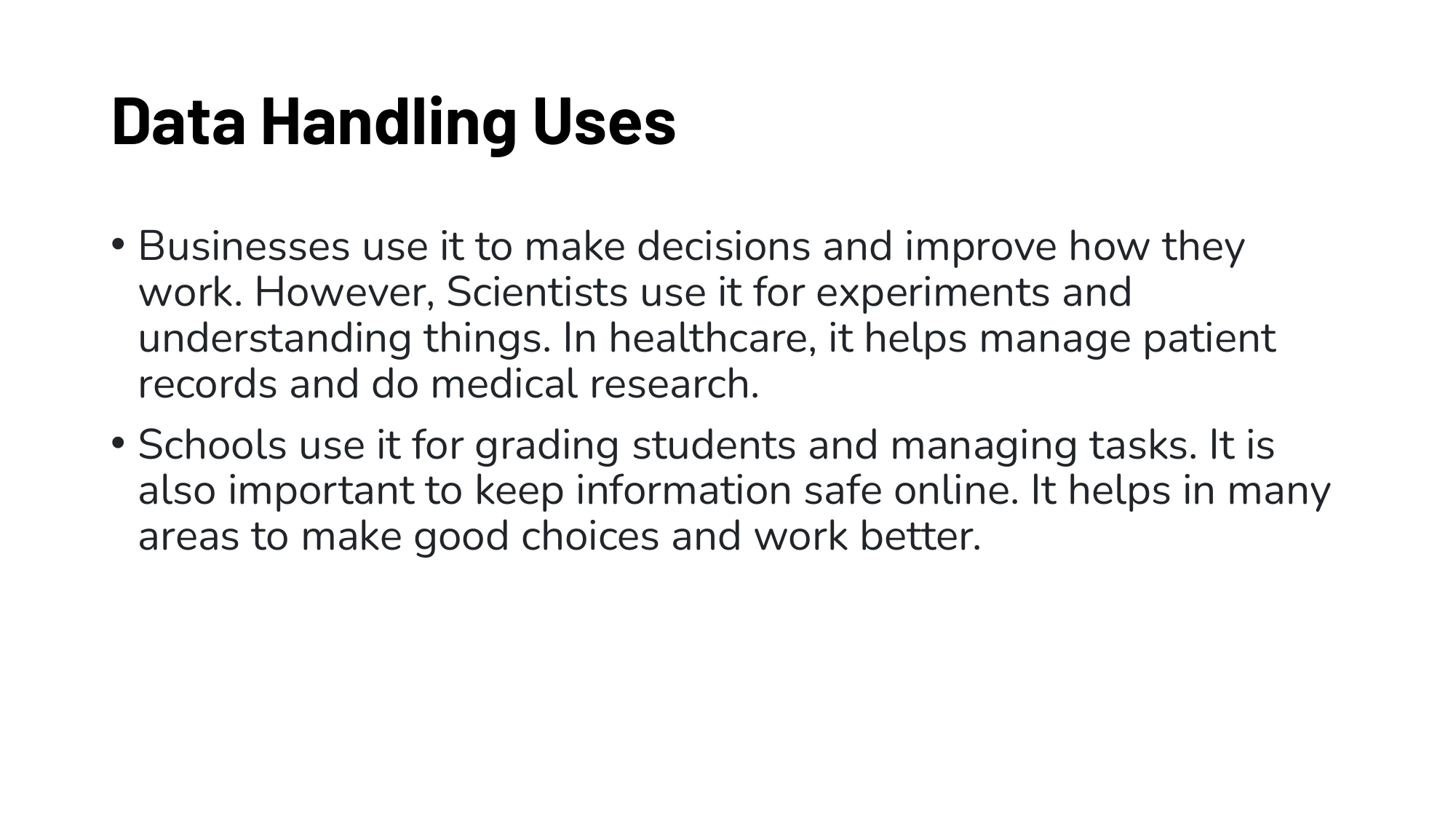

# Data Handling Uses
Businesses use it to make decisions and improve how they work. However, Scientists use it for experiments and understanding things. In healthcare, it helps manage patient records and do medical research.
Schools use it for grading students and managing tasks. It is also important to keep information safe online. It helps in many areas to make good choices and work better.